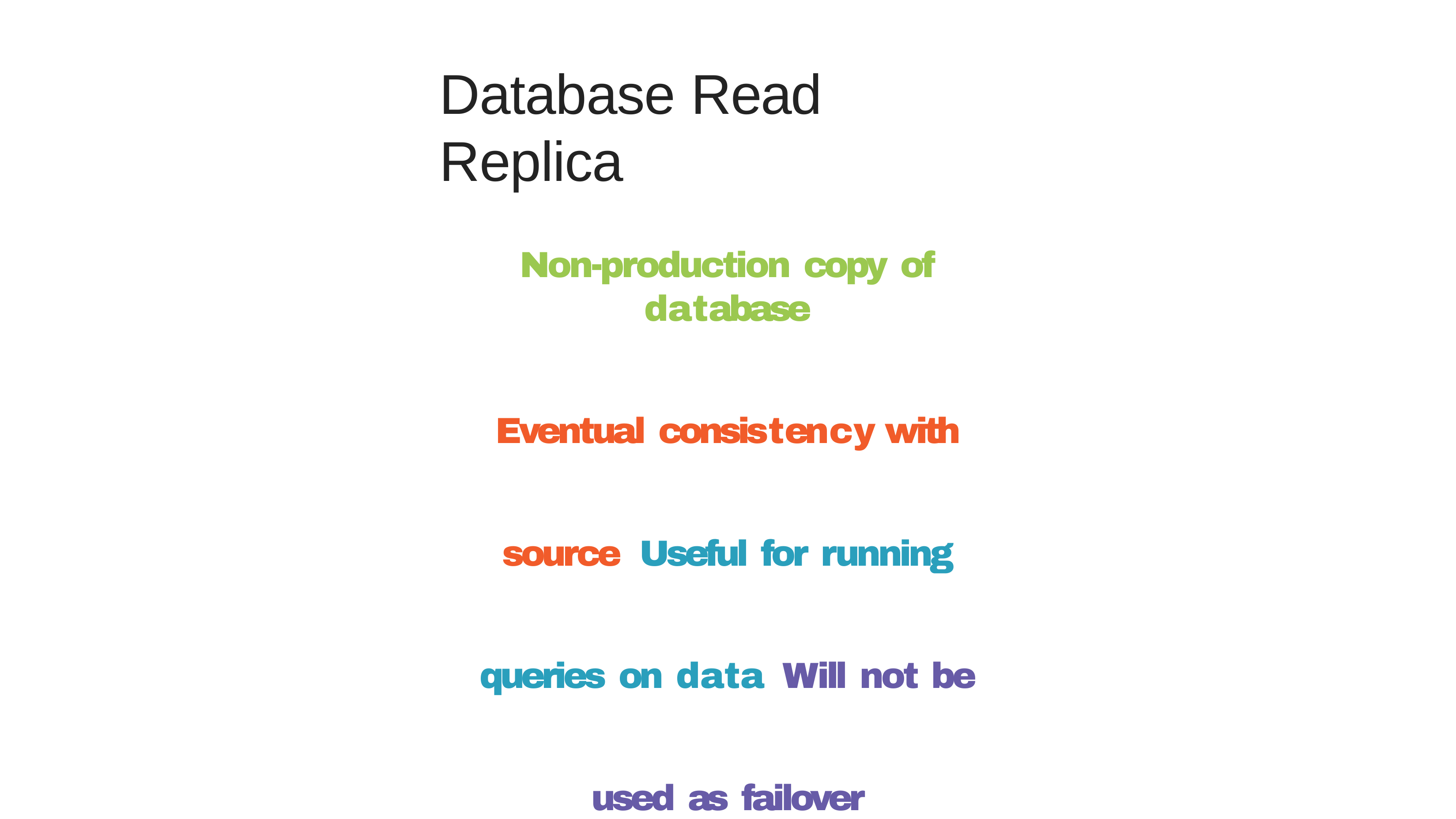

# Database Read Replica
Non-production copy of database
Eventual consistency with source  Useful for running queries on data  Will not be used as failover
12